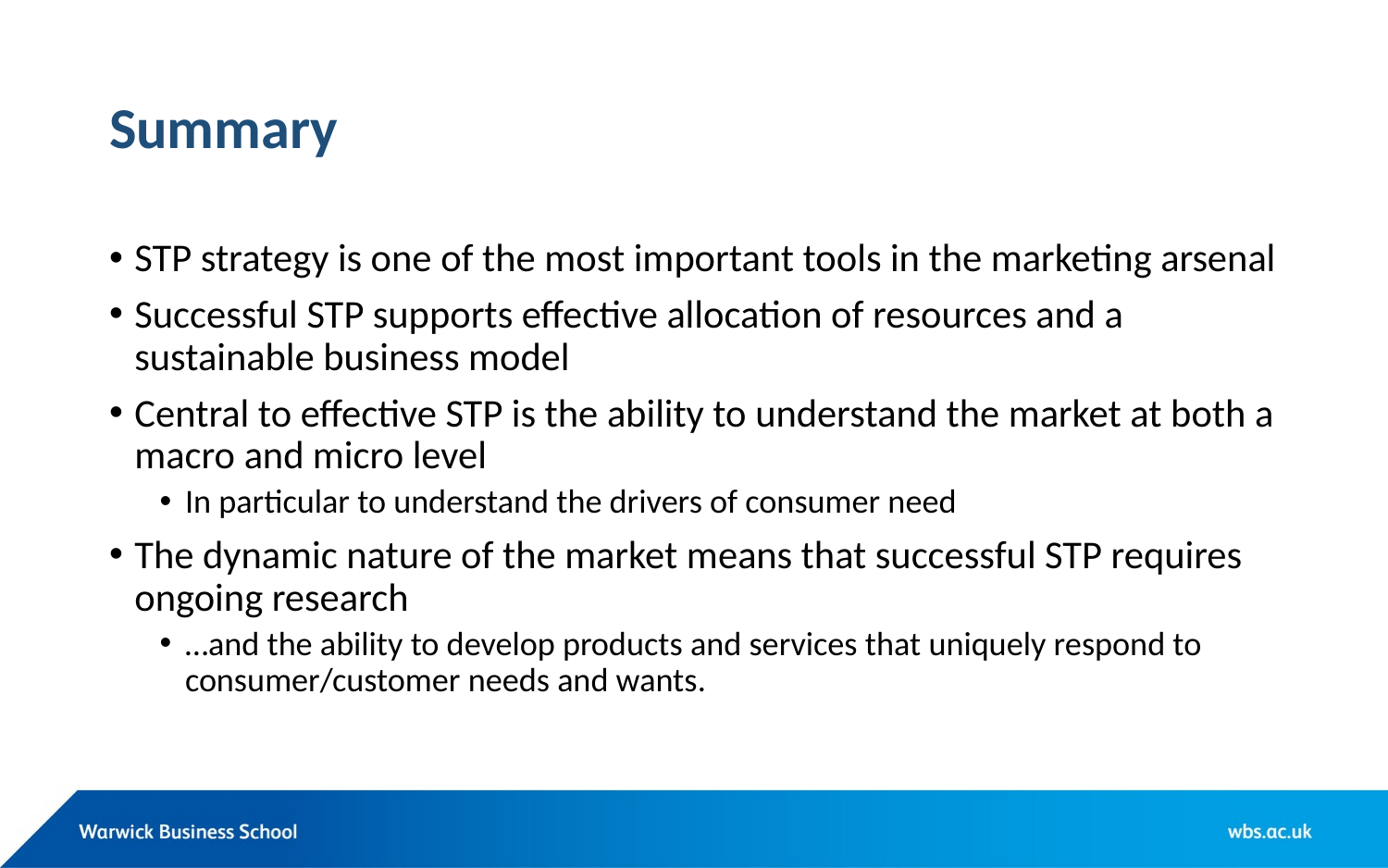

# Summary
STP strategy is one of the most important tools in the marketing arsenal
Successful STP supports effective allocation of resources and a sustainable business model
Central to effective STP is the ability to understand the market at both a macro and micro level
In particular to understand the drivers of consumer need
The dynamic nature of the market means that successful STP requires ongoing research
…and the ability to develop products and services that uniquely respond to consumer/customer needs and wants.